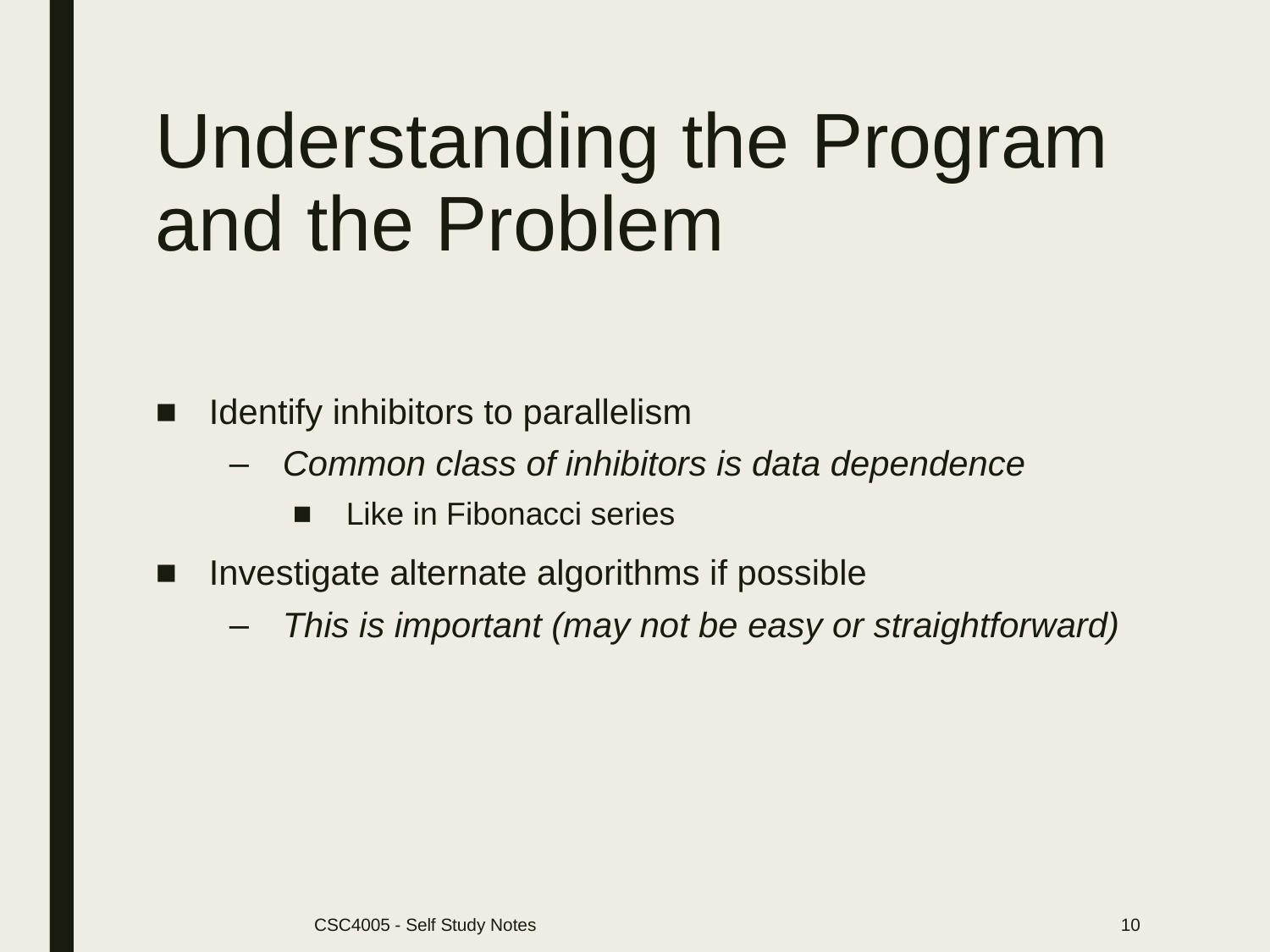

# Understanding the Program and the Problem
Identify inhibitors to parallelism
Common class of inhibitors is data dependence
Like in Fibonacci series
Investigate alternate algorithms if possible
This is important (may not be easy or straightforward)

CSC4005 - Self Study Notes
10